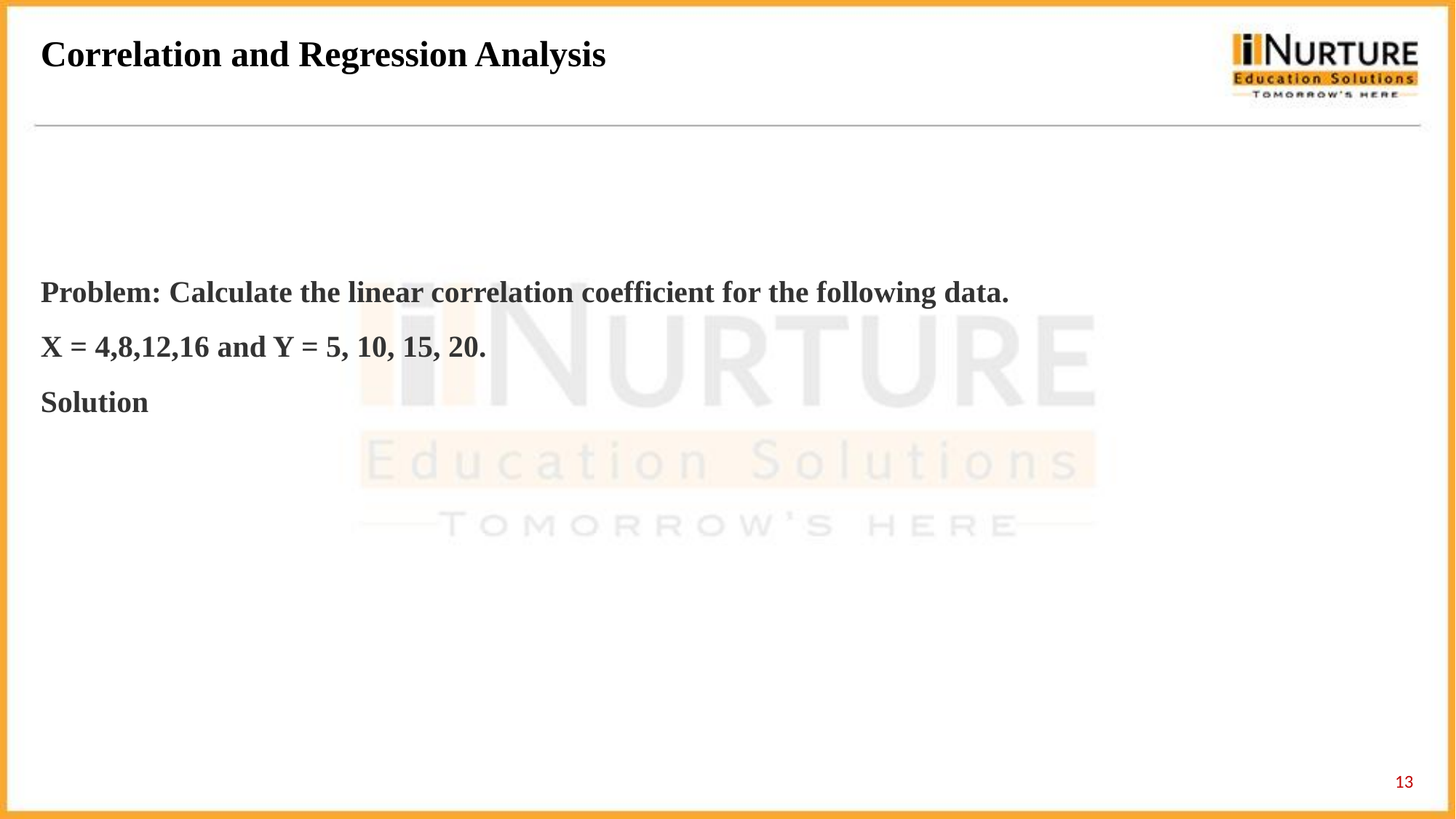

Correlation and Regression Analysis

Problem: Calculate the linear correlation coefficient for the following data.
X = 4,8,12,16 and Y = 5, 10, 15, 20.
Solution

13